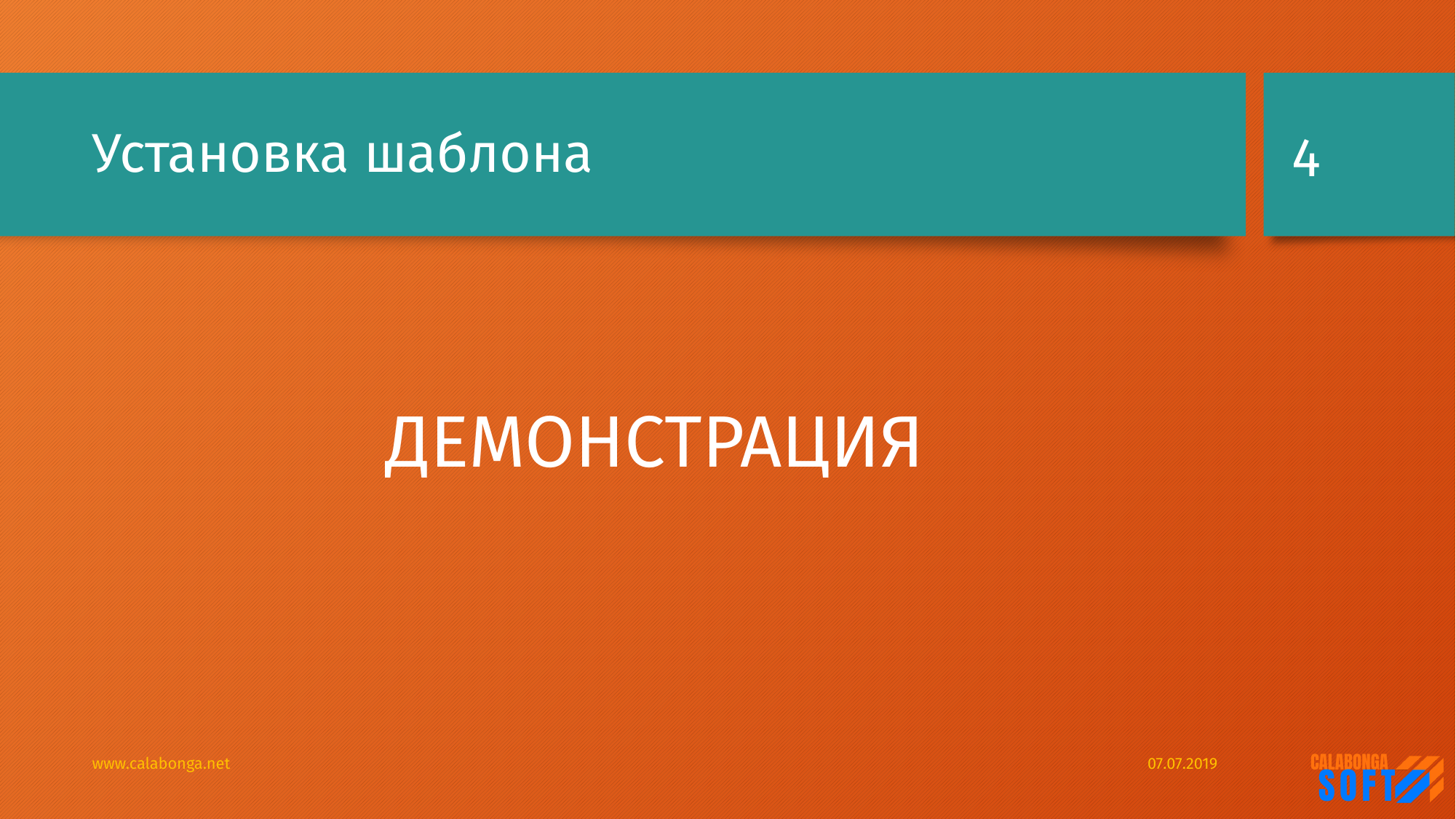

4
# Установка шаблона
ДЕМОНСТРАЦИЯ
www.calabonga.net
07.07.2019